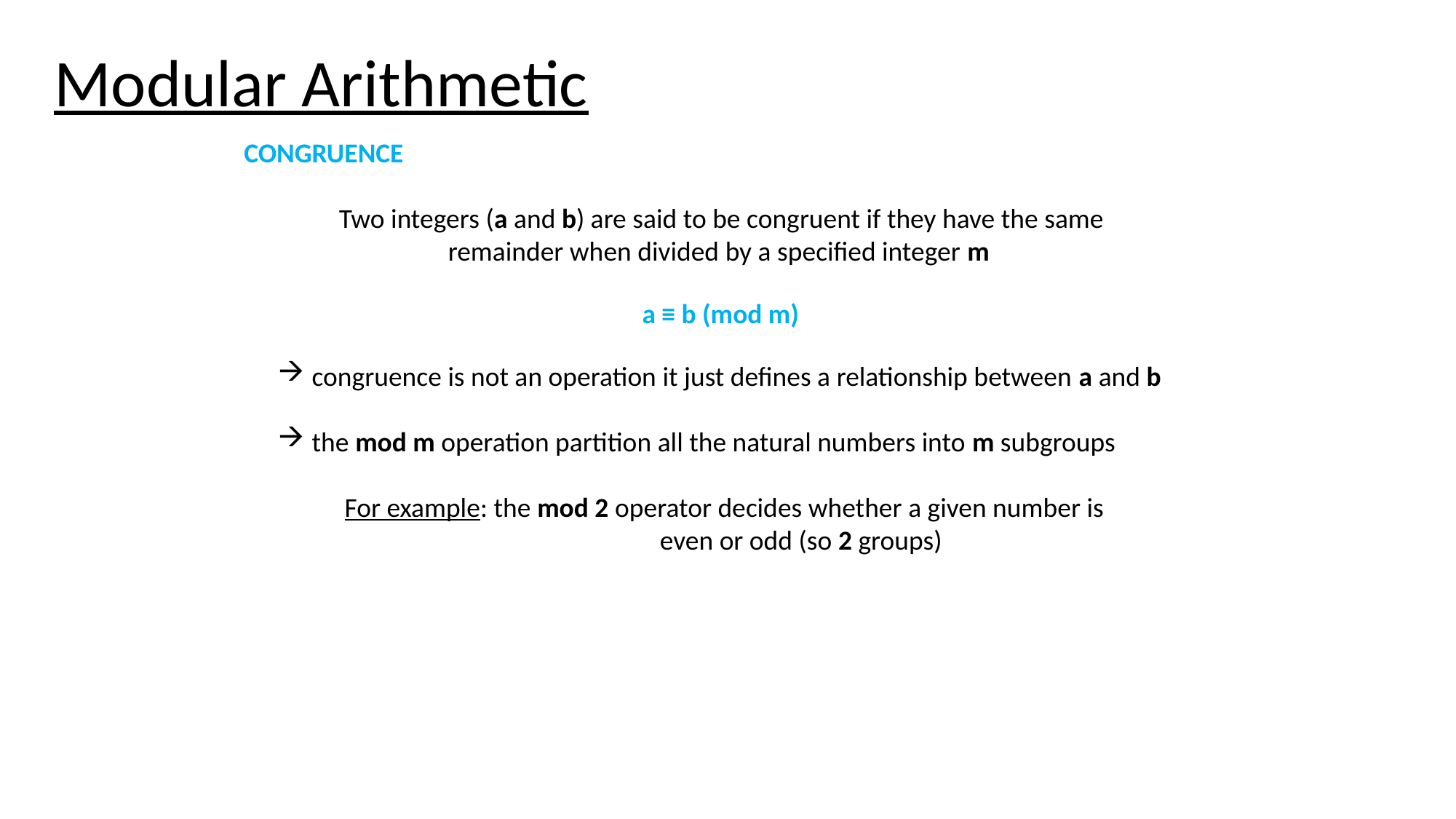

# Modular Arithmetic
CONGRUENCE
Two integers (a and b) are said to be congruent if they have the same
	remainder when divided by a specified integer m
a ≡ b (mod m)
congruence is not an operation it just defines a relationship between a and b

the mod m operation partition all the natural numbers into m subgroups

  For example: the mod 2 operator decides whether a given number is
			even or odd (so 2 groups)